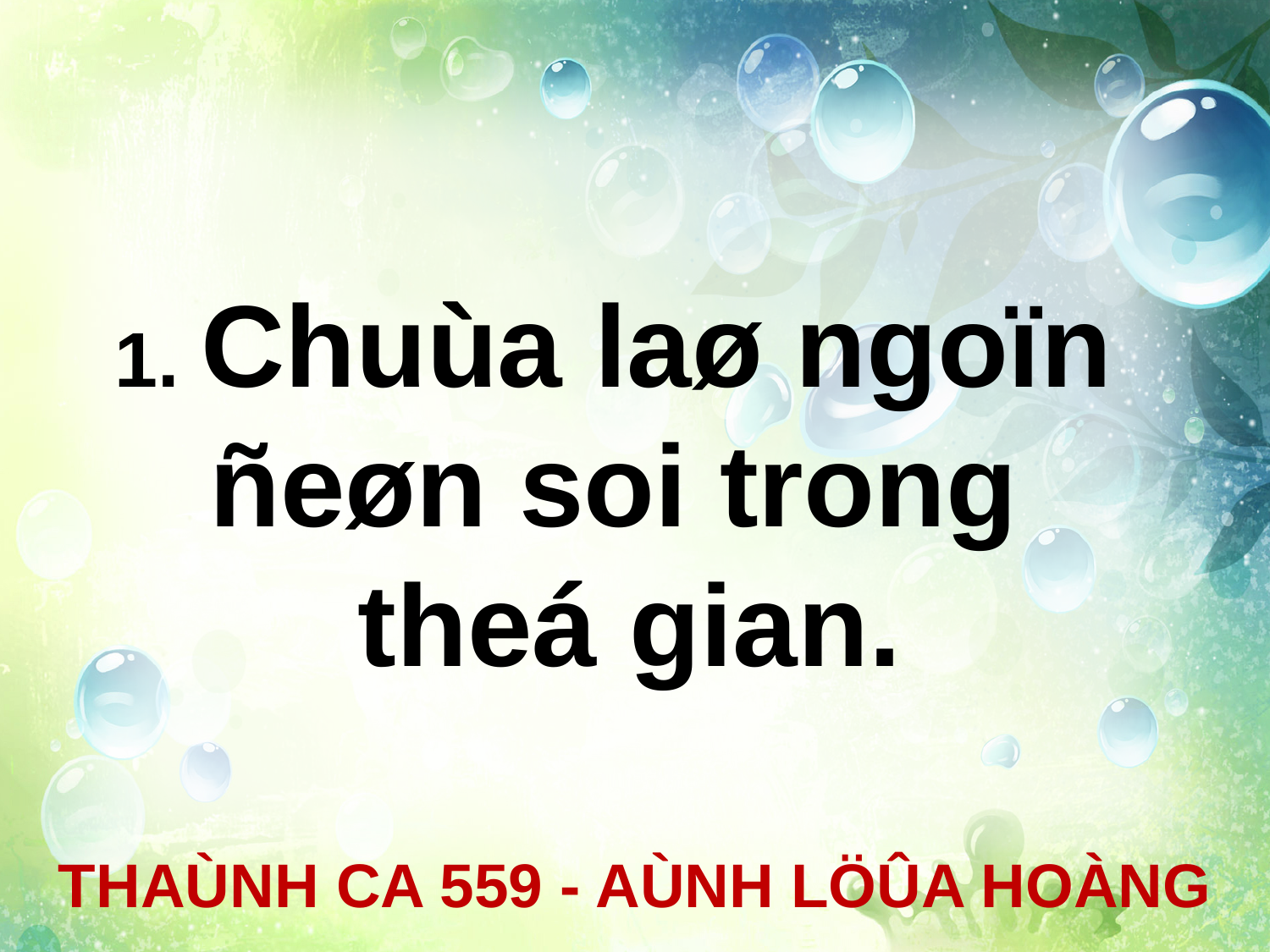

1. Chuùa laø ngoïn
ñeøn soi trong
theá gian.
THAÙNH CA 559 - AÙNH LÖÛA HOÀNG